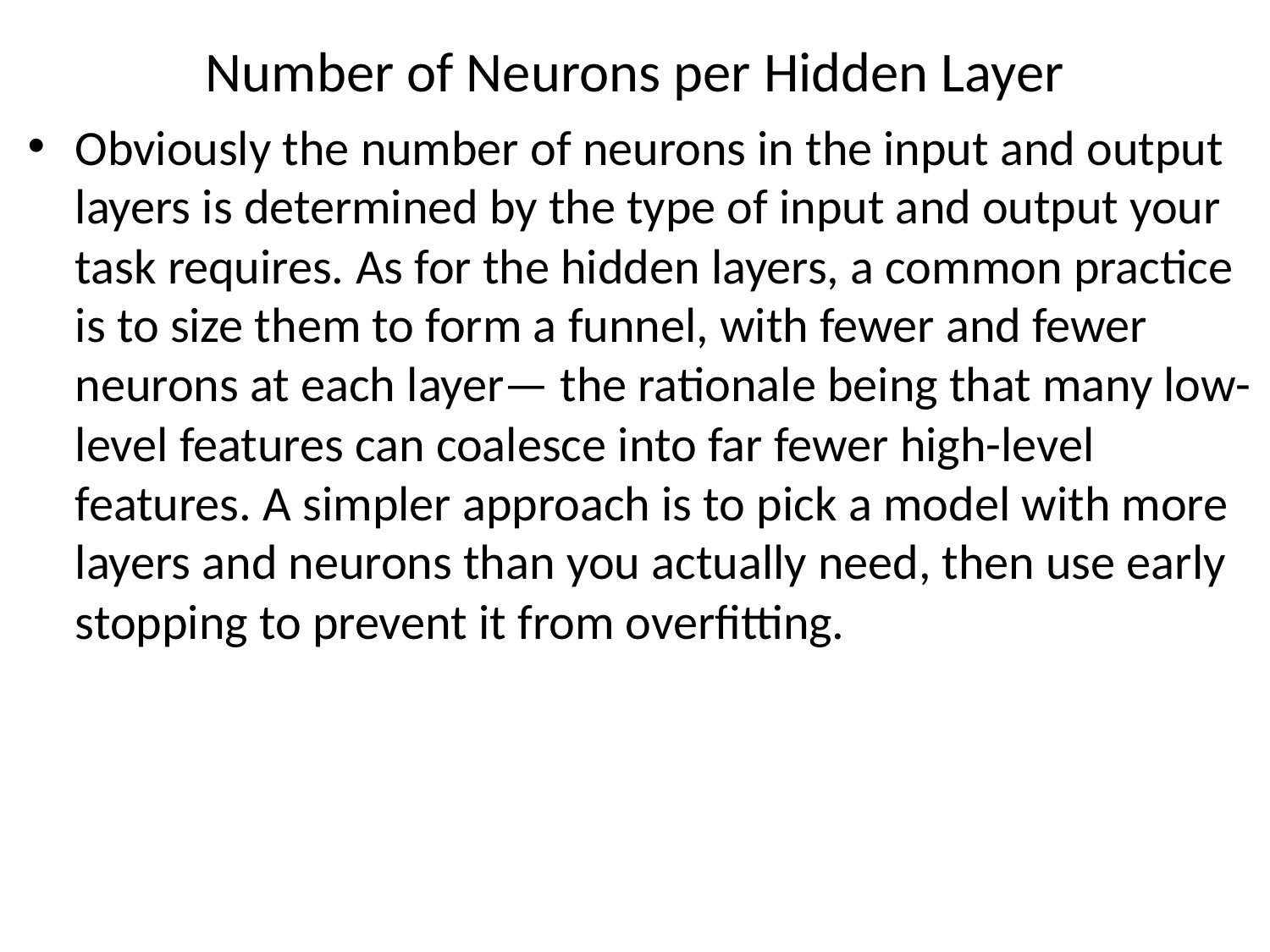

# Number of Neurons per Hidden Layer
Obviously the number of neurons in the input and output layers is determined by the type of input and output your task requires. As for the hidden layers, a common practice is to size them to form a funnel, with fewer and fewer neurons at each layer— the rationale being that many low-level features can coalesce into far fewer high-level features. A simpler approach is to pick a model with more layers and neurons than you actually need, then use early stopping to prevent it from overfitting.